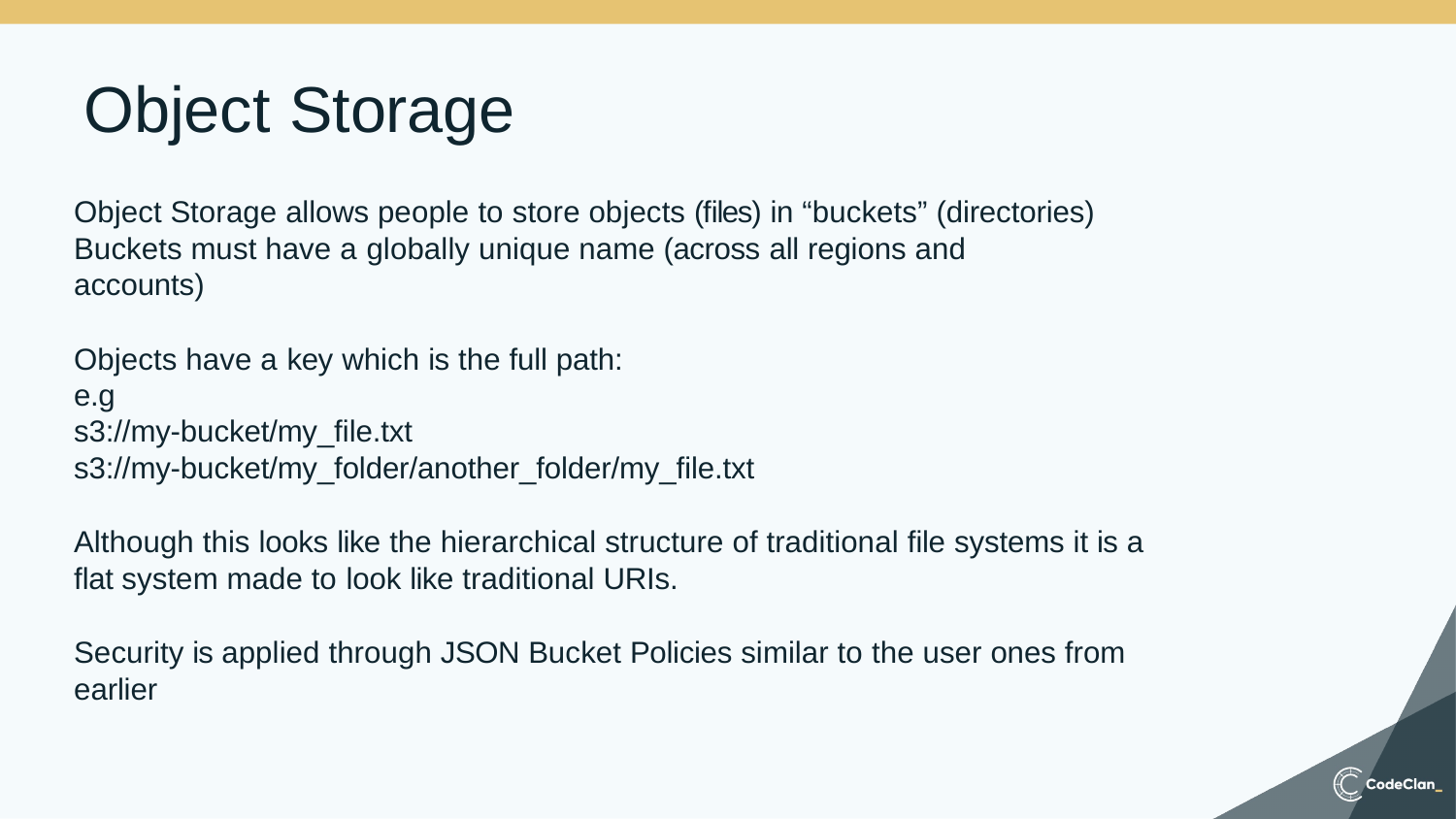

# Object Storage
Object Storage allows people to store objects (ﬁles) in “buckets” (directories) Buckets must have a globally unique name (across all regions and accounts)

Objects have a key which is the full path:
e.g
s3://my-bucket/my_ﬁle.txt
s3://my-bucket/my_folder/another_folder/my_ﬁle.txt

Although this looks like the hierarchical structure of traditional ﬁle systems it is a ﬂat system made to look like traditional URIs.

Security is applied through JSON Bucket Policies similar to the user ones from earlier